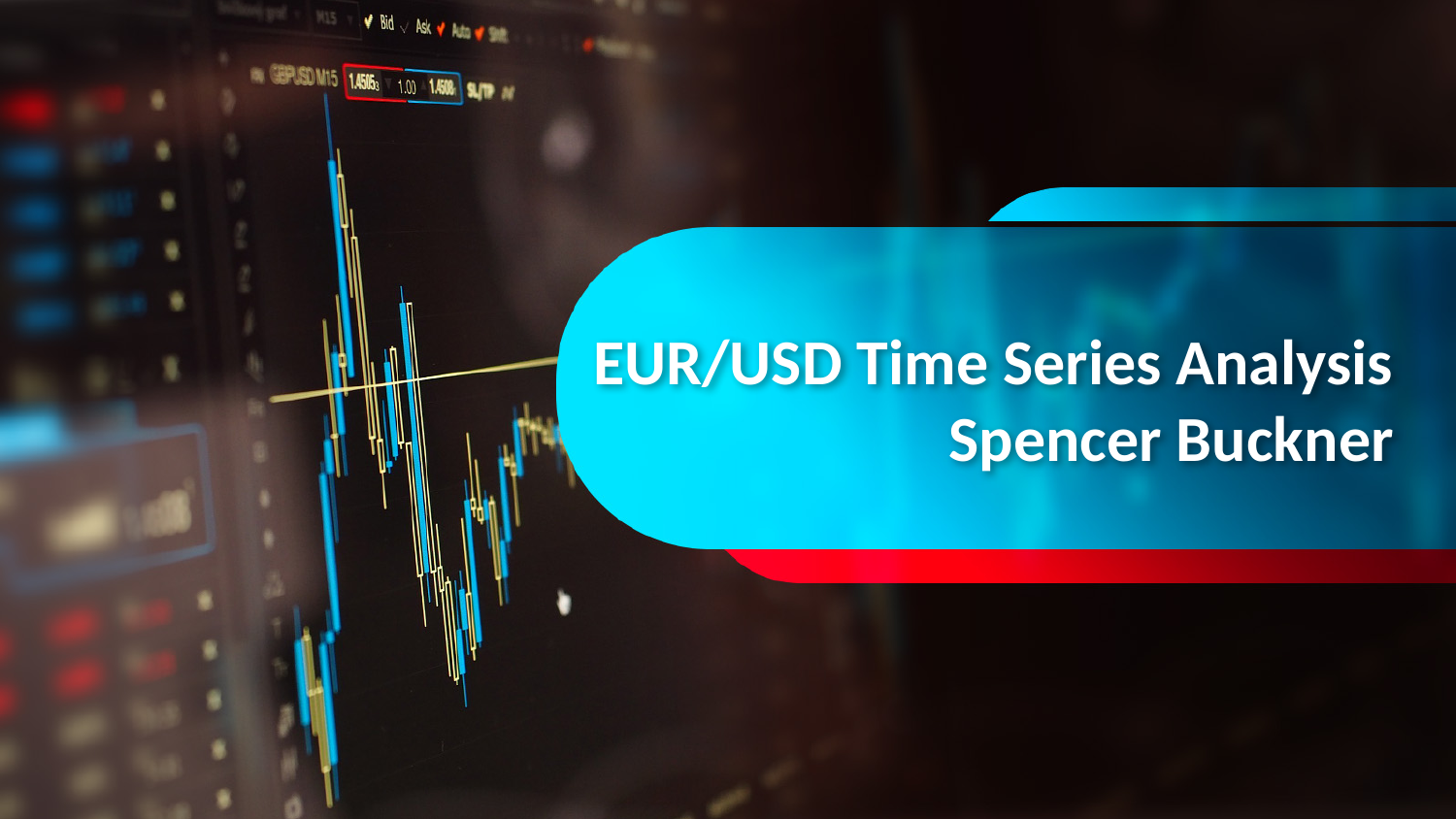

# EUR/USD Time Series Analysis Spencer Buckner